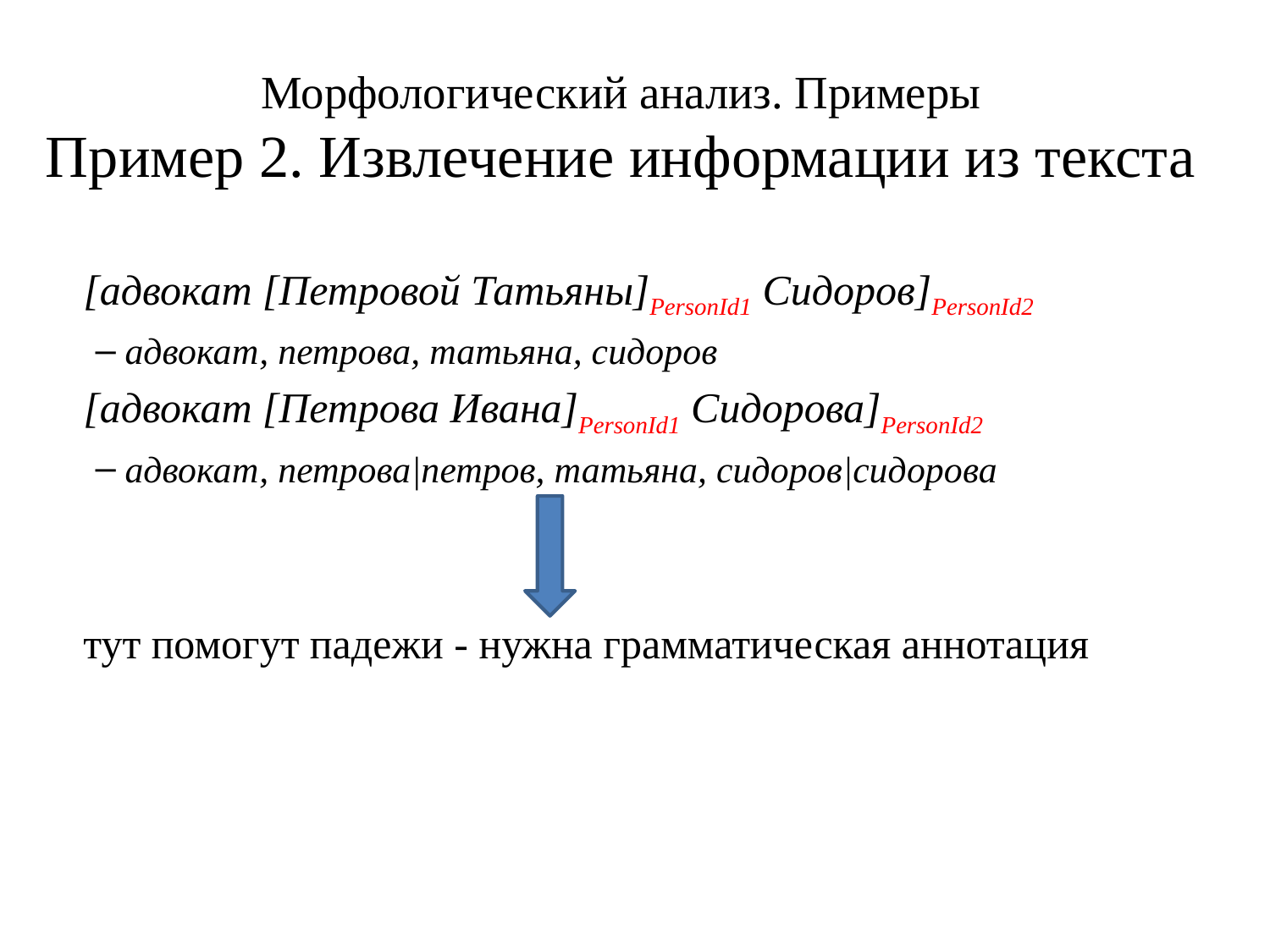

# Морфологический анализ. Примеры Пример 2. Извлечение информации из текста
[адвокат [Петровой Татьяны]PersonId1 Сидоров]PersonId2
адвокат, петрова, татьяна, сидоров
[адвокат [Петрова Ивана]PersonId1 Сидорова]PersonId2
адвокат, петрова|петров, татьяна, сидоров|сидорова

тут помогут падежи - нужна грамматическая аннотация